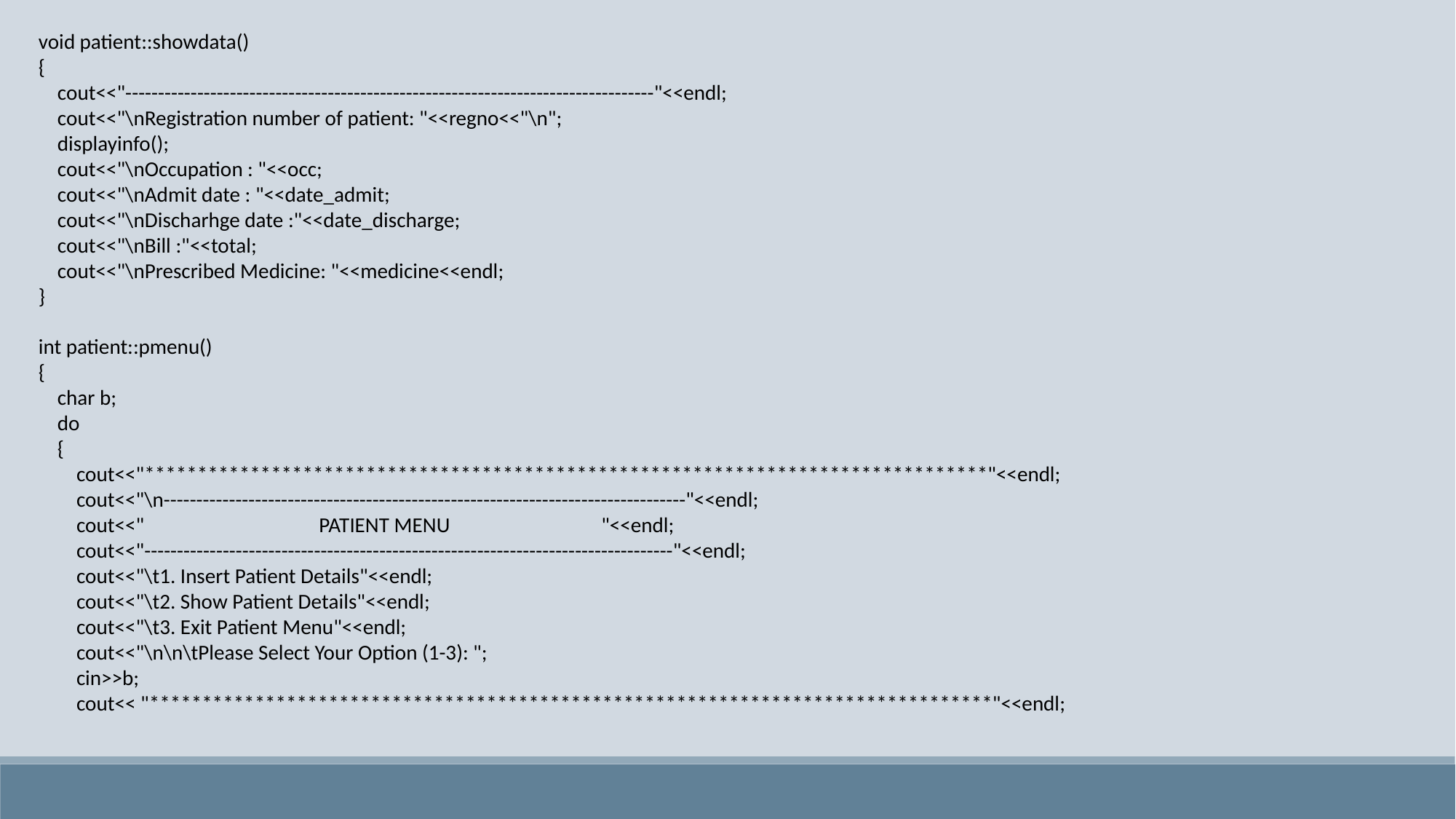

void patient::showdata()
{
    cout<<"---------------------------------------------------------------------------------"<<endl;
    cout<<"\nRegistration number of patient: "<<regno<<"\n";
    displayinfo();
    cout<<"\nOccupation : "<<occ;
    cout<<"\nAdmit date : "<<date_admit;
    cout<<"\nDischarhge date :"<<date_discharge;
    cout<<"\nBill :"<<total;
    cout<<"\nPrescribed Medicine: "<<medicine<<endl;
}

int patient::pmenu()
{
    char b;
    do
    {
        cout<<"********************************************************************************"<<endl;
        cout<<"\n--------------------------------------------------------------------------------"<<endl;
        cout<<"                                     PATIENT MENU                                "<<endl;
        cout<<"---------------------------------------------------------------------------------"<<endl;
        cout<<"\t1. Insert Patient Details"<<endl;
        cout<<"\t2. Show Patient Details"<<endl;
        cout<<"\t3. Exit Patient Menu"<<endl;
        cout<<"\n\n\tPlease Select Your Option (1-3): ";
        cin>>b;
        cout<< "********************************************************************************"<<endl;